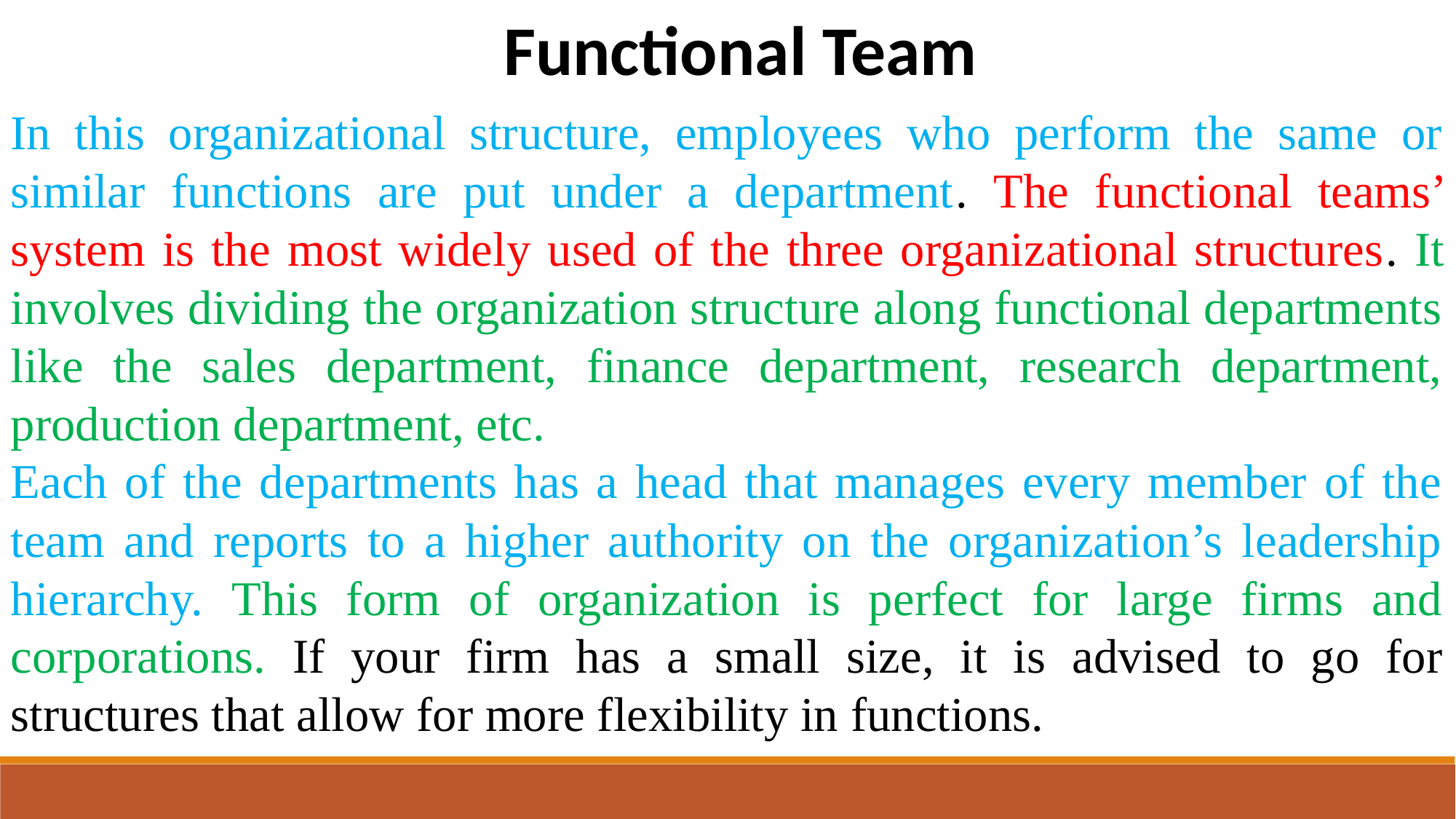

Functional Team
In this organizational structure, employees who perform the same or similar functions are put under a department. The functional teams’ system is the most widely used of the three organizational structures. It involves dividing the organization structure along functional departments like the sales department, finance department, research department, production department, etc.
Each of the departments has a head that manages every member of the team and reports to a higher authority on the organization’s leadership hierarchy. This form of organization is perfect for large firms and corporations. If your firm has a small size, it is advised to go for structures that allow for more flexibility in functions.